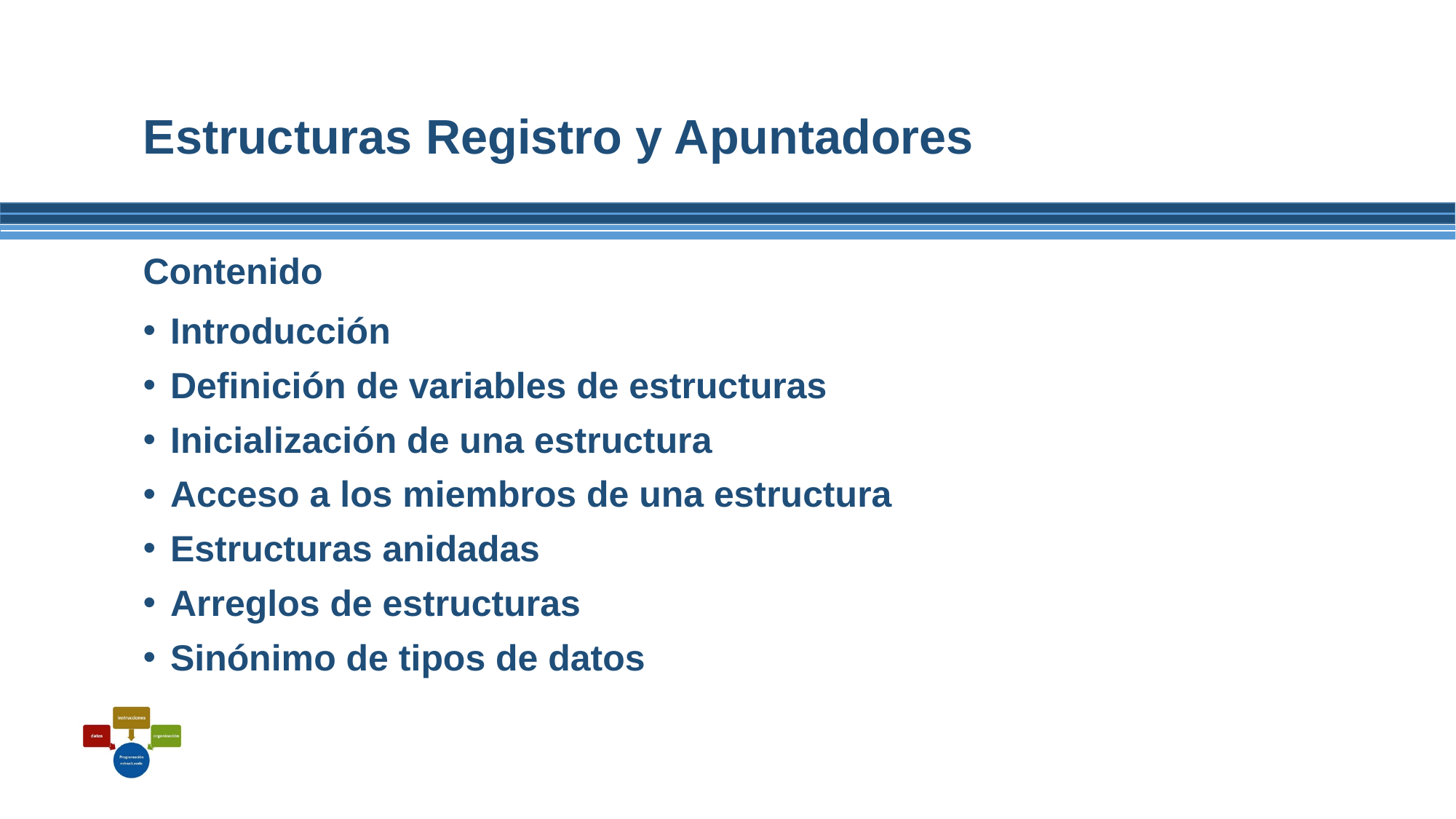

# Estructuras Registro y Apuntadores
Contenido
Introducción
Definición de variables de estructuras
Inicialización de una estructura
Acceso a los miembros de una estructura
Estructuras anidadas
Arreglos de estructuras
Sinónimo de tipos de datos